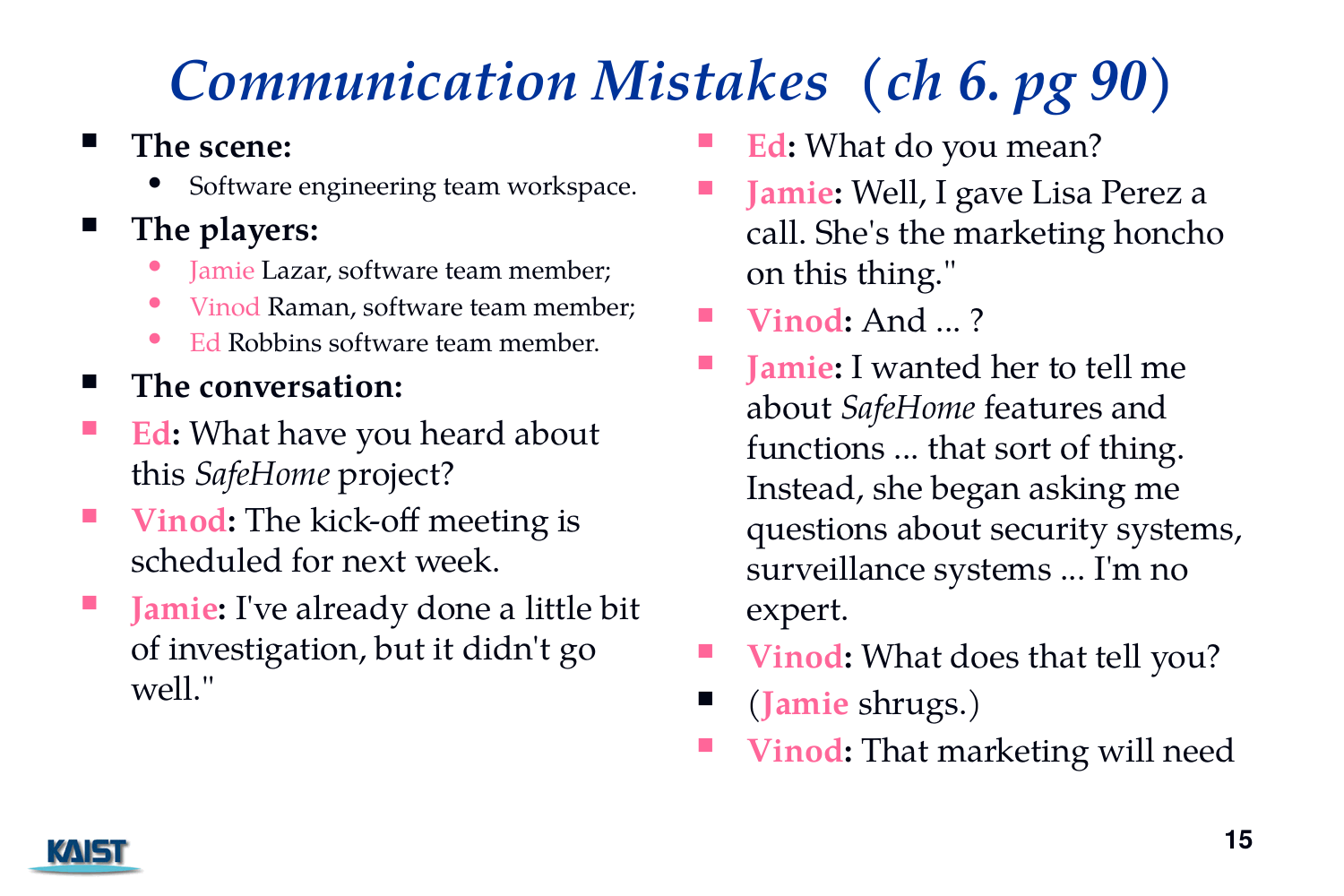

Communication Mistakes  (ch 6. pg 90)
The scene:
Software engineering team workspace.
The players:
Jamie Lazar, software team member;
Vinod Raman, software team member;
Ed Robbins software team member.
The conversation:
Ed: What have you heard about this SafeHome project?
Vinod: The kick-off meeting is scheduled for next week.
Jamie: I've already done a little bit of investigation, but it didn't go well."
Ed: What do you mean?
Jamie: Well, I gave Lisa Perez a call. She's the marketing honcho on this thing."
Vinod: And ... ?
Jamie: I wanted her to tell me about SafeHome features and functions ... that sort of thing. Instead, she began asking me questions about security systems, surveillance systems ... I'm no expert.
Vinod: What does that tell you?
(Jamie shrugs.)
Vinod: That marketing will need
15
15